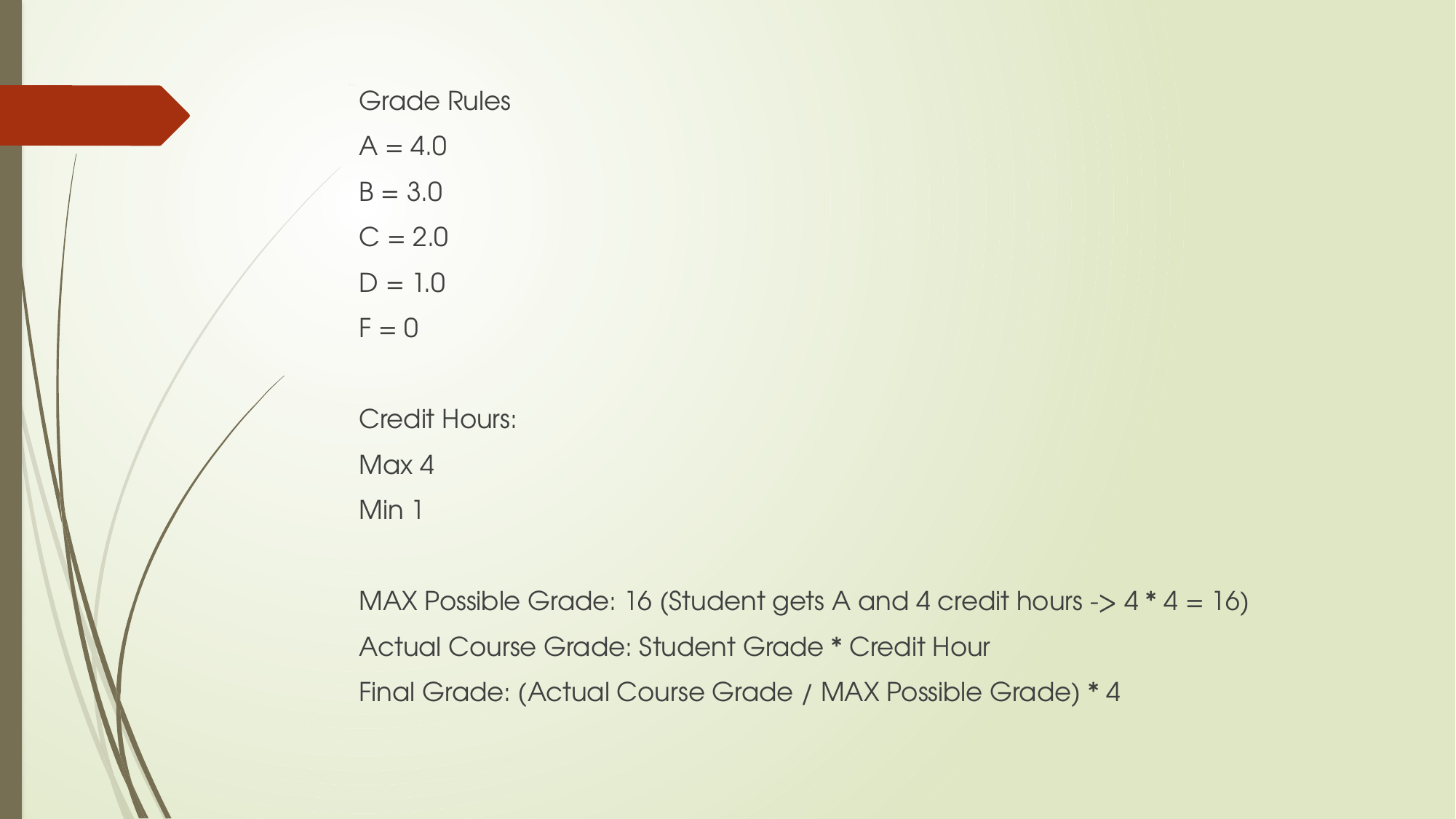

Grade Rules
A = 4.0
B = 3.0
C = 2.0
D = 1.0
F = 0

Credit Hours:
Max 4
Min 1

MAX Possible Grade: 16 (Student gets A and 4 credit hours -> 4 * 4 = 16)
Actual Course Grade: Student Grade * Credit Hour
Final Grade: (Actual Course Grade / MAX Possible Grade) * 4